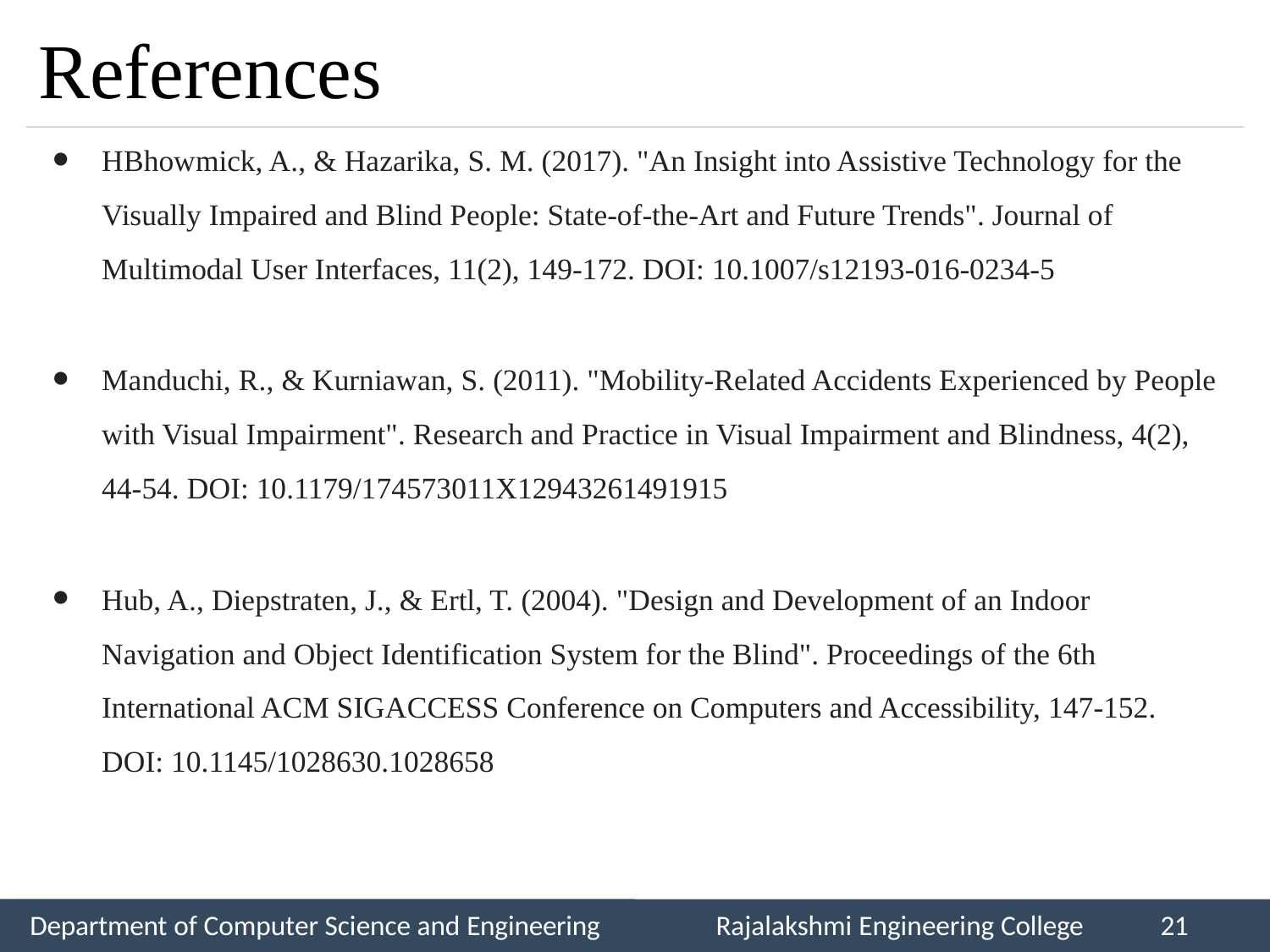

# References
HBhowmick, A., & Hazarika, S. M. (2017). "An Insight into Assistive Technology for the Visually Impaired and Blind People: State-of-the-Art and Future Trends". Journal of Multimodal User Interfaces, 11(2), 149-172. DOI: 10.1007/s12193-016-0234-5

Manduchi, R., & Kurniawan, S. (2011). "Mobility-Related Accidents Experienced by People with Visual Impairment". Research and Practice in Visual Impairment and Blindness, 4(2), 44-54. DOI: 10.1179/174573011X12943261491915

Hub, A., Diepstraten, J., & Ertl, T. (2004). "Design and Development of an Indoor Navigation and Object Identification System for the Blind". Proceedings of the 6th International ACM SIGACCESS Conference on Computers and Accessibility, 147-152. DOI: 10.1145/1028630.1028658

Department of Computer Science and Engineering
Rajalakshmi Engineering College
21